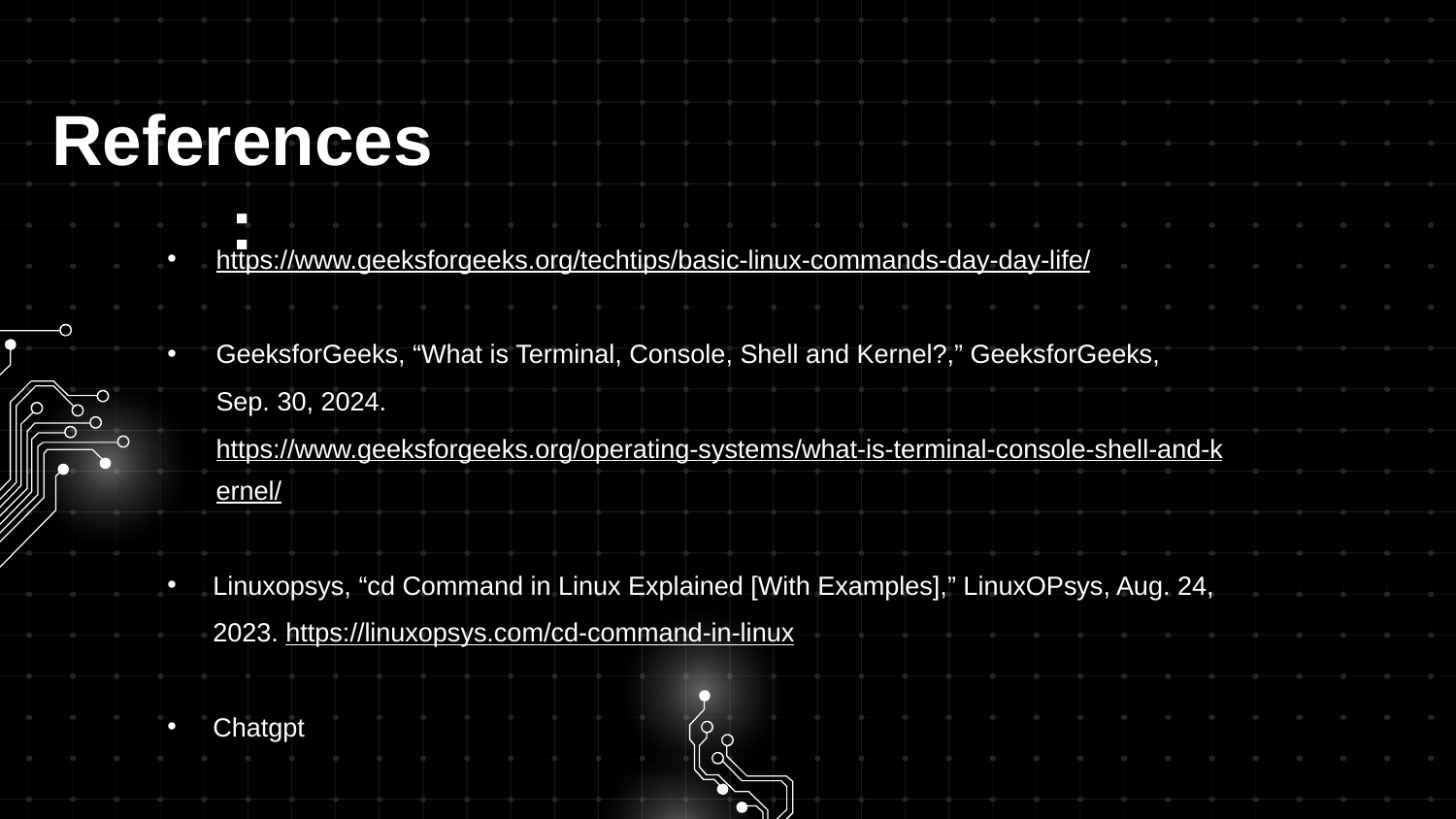

# References:
https://www.geeksforgeeks.org/techtips/basic-linux-commands-day-day-life/

GeeksforGeeks, “What is Terminal, Console, Shell and Kernel?,” GeeksforGeeks,  Sep. 30, 2024. https://www.geeksforgeeks.org/operating-systems/what-is-terminal-console-shell-and-kernel/

Linuxopsys, “cd Command in Linux Explained [With Examples],” LinuxOPsys, Aug. 24, 2023. https://linuxopsys.com/cd-command-in-linux

Chatgpt